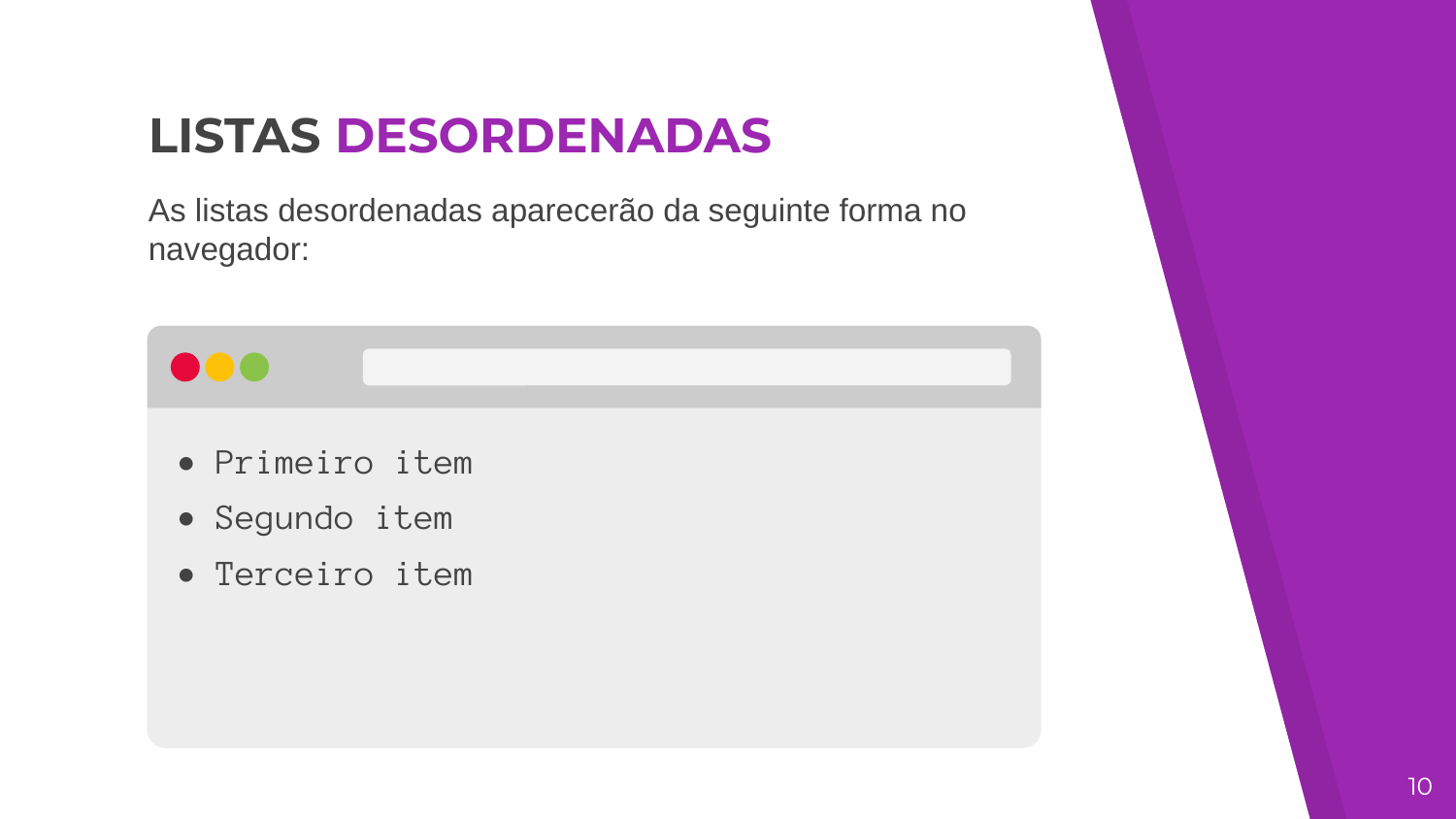

LISTAS DESORDENADAS
As listas desordenadas aparecerão da seguinte forma no navegador:

• Primeiro item
• Segundo item
• Terceiro item

10